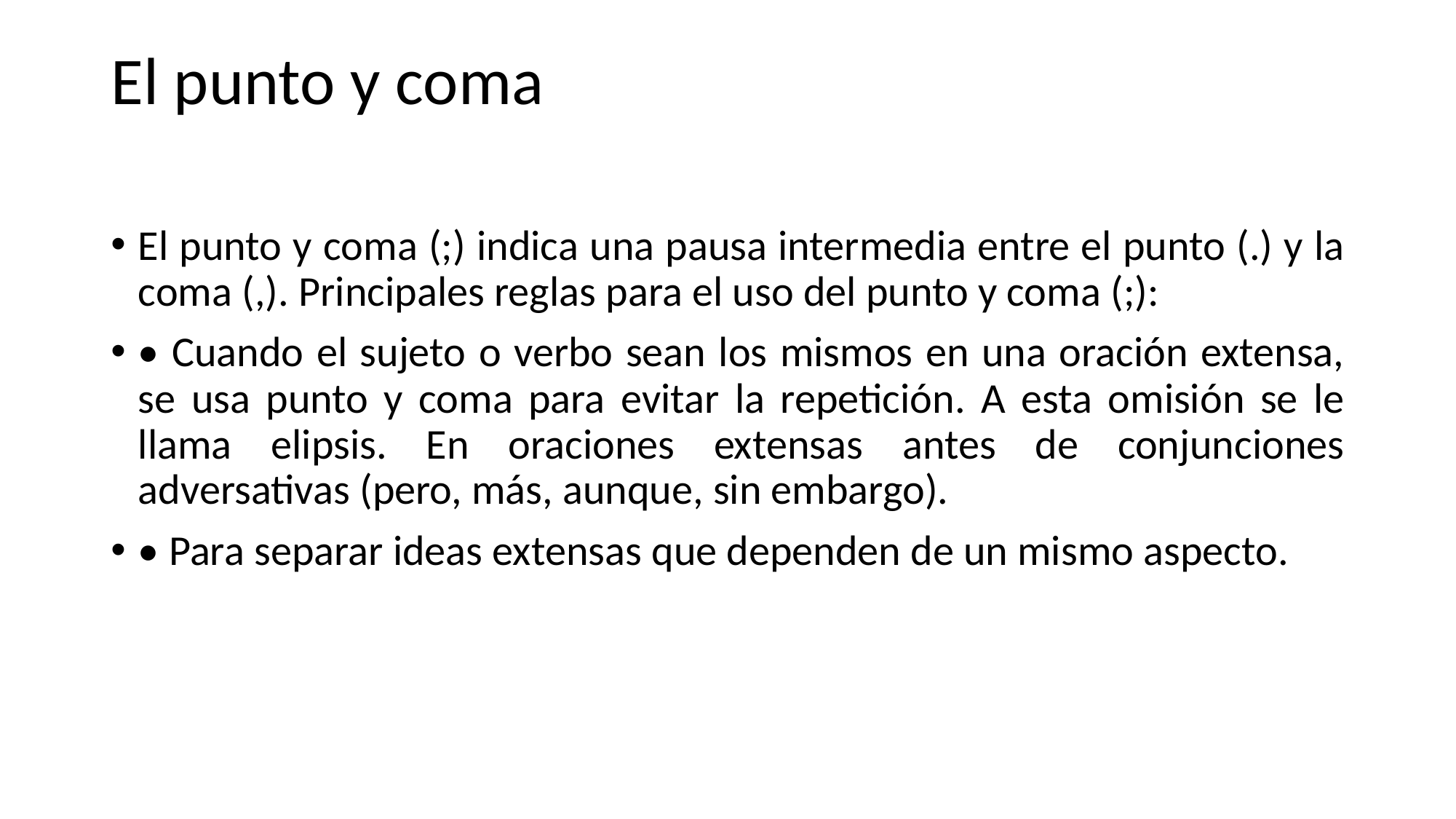

# El punto y coma
El punto y coma (;) indica una pausa intermedia entre el punto (.) y la coma (,). Principales reglas para el uso del punto y coma (;):
• Cuando el sujeto o verbo sean los mismos en una oración extensa, se usa punto y coma para evitar la repetición. A esta omisión se le llama elipsis. En oraciones extensas antes de conjunciones adversativas (pero, más, aunque, sin embargo).
• Para separar ideas extensas que dependen de un mismo aspecto.